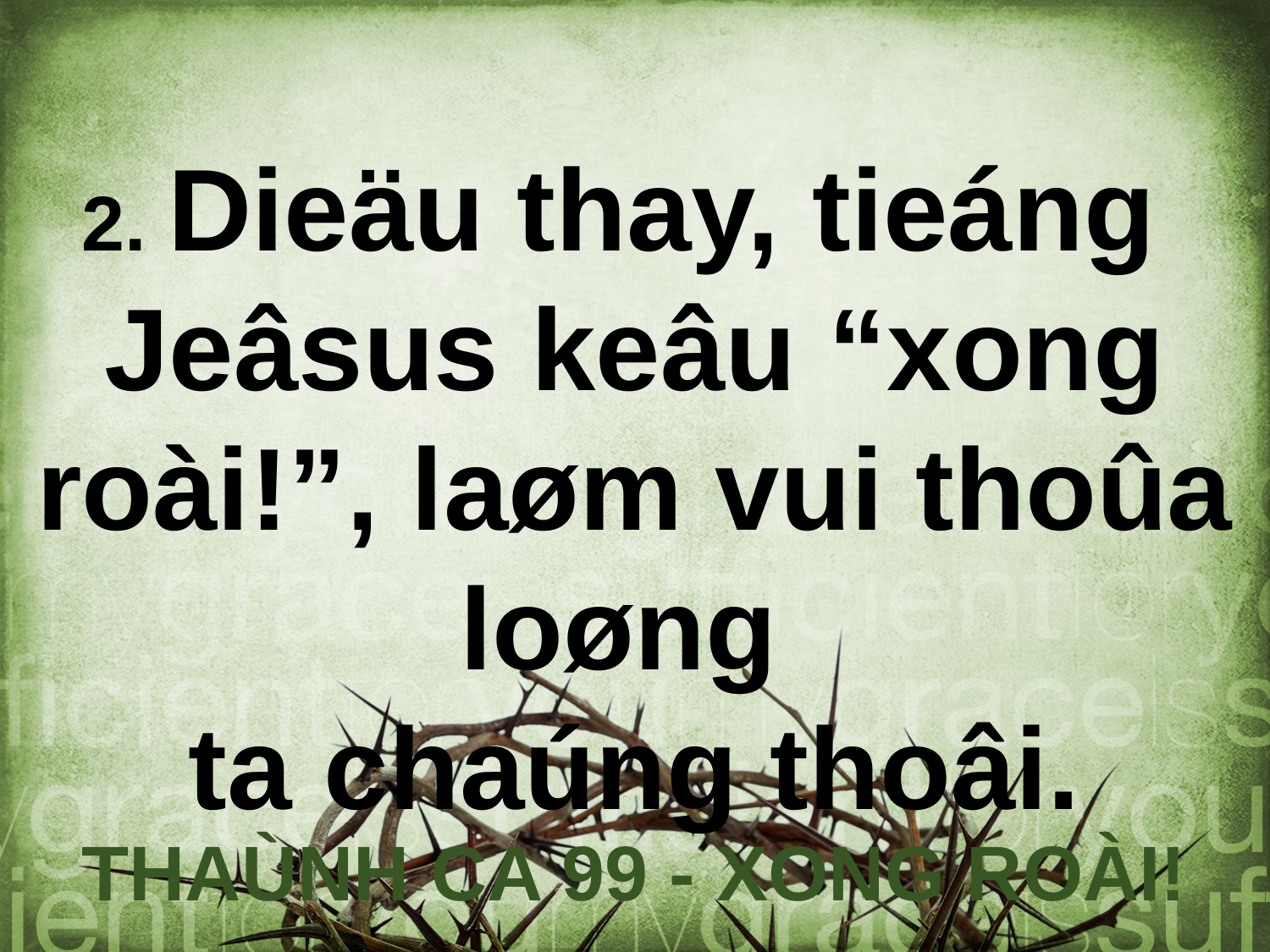

2. Dieäu thay, tieáng
Jeâsus keâu “xong roài!”, laøm vui thoûa loøng
ta chaúng thoâi.
THAÙNH CA 99 - XONG ROÀI!